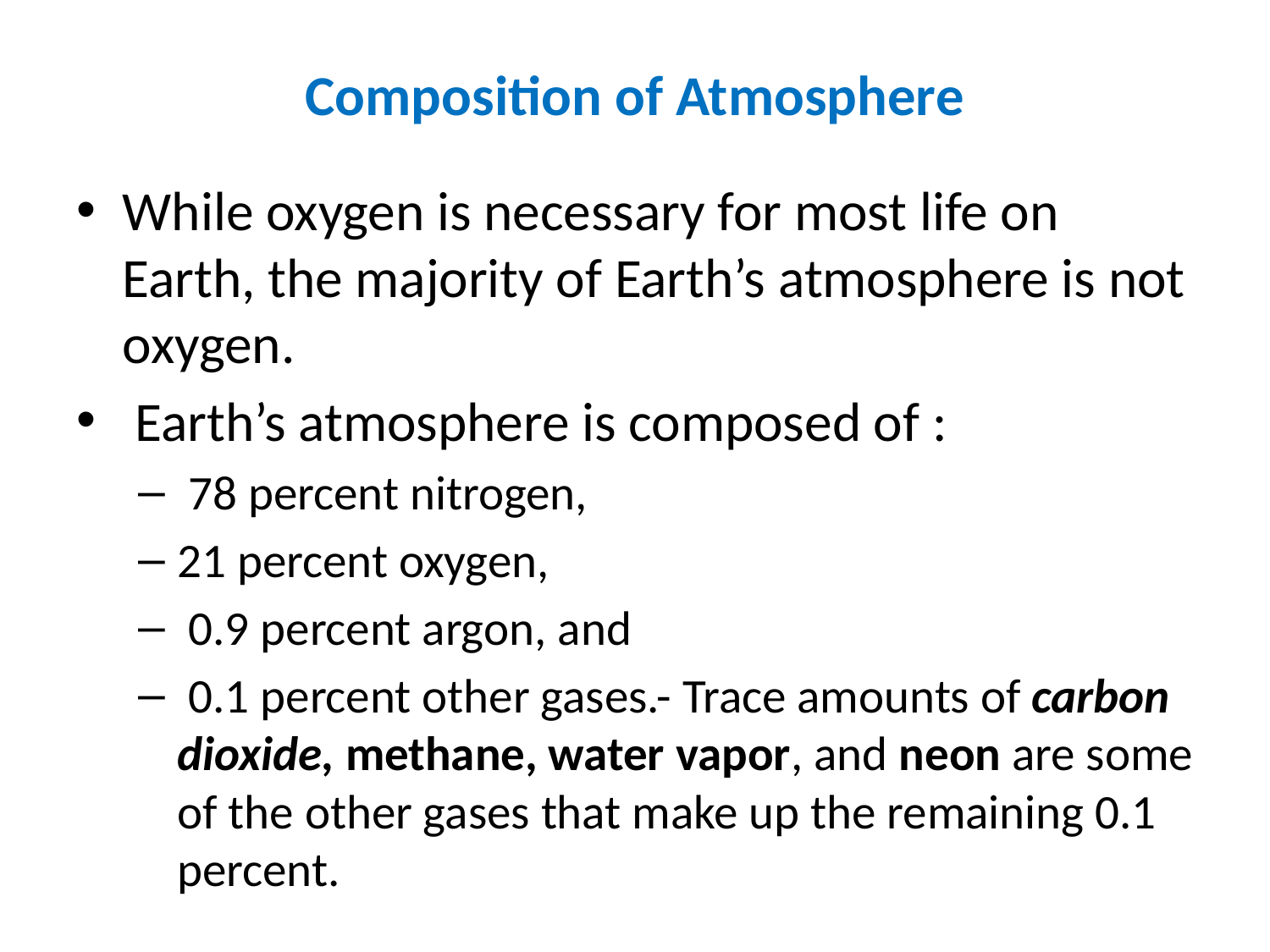

# Composition of Atmosphere
While oxygen is necessary for most life on Earth, the majority of Earth’s atmosphere is not oxygen.
 Earth’s atmosphere is composed of :
 78 percent nitrogen,
21 percent oxygen,
 0.9 percent argon, and
 0.1 percent other gases.- Trace amounts of carbon dioxide, methane, water vapor, and neon are some of the other gases that make up the remaining 0.1 percent.